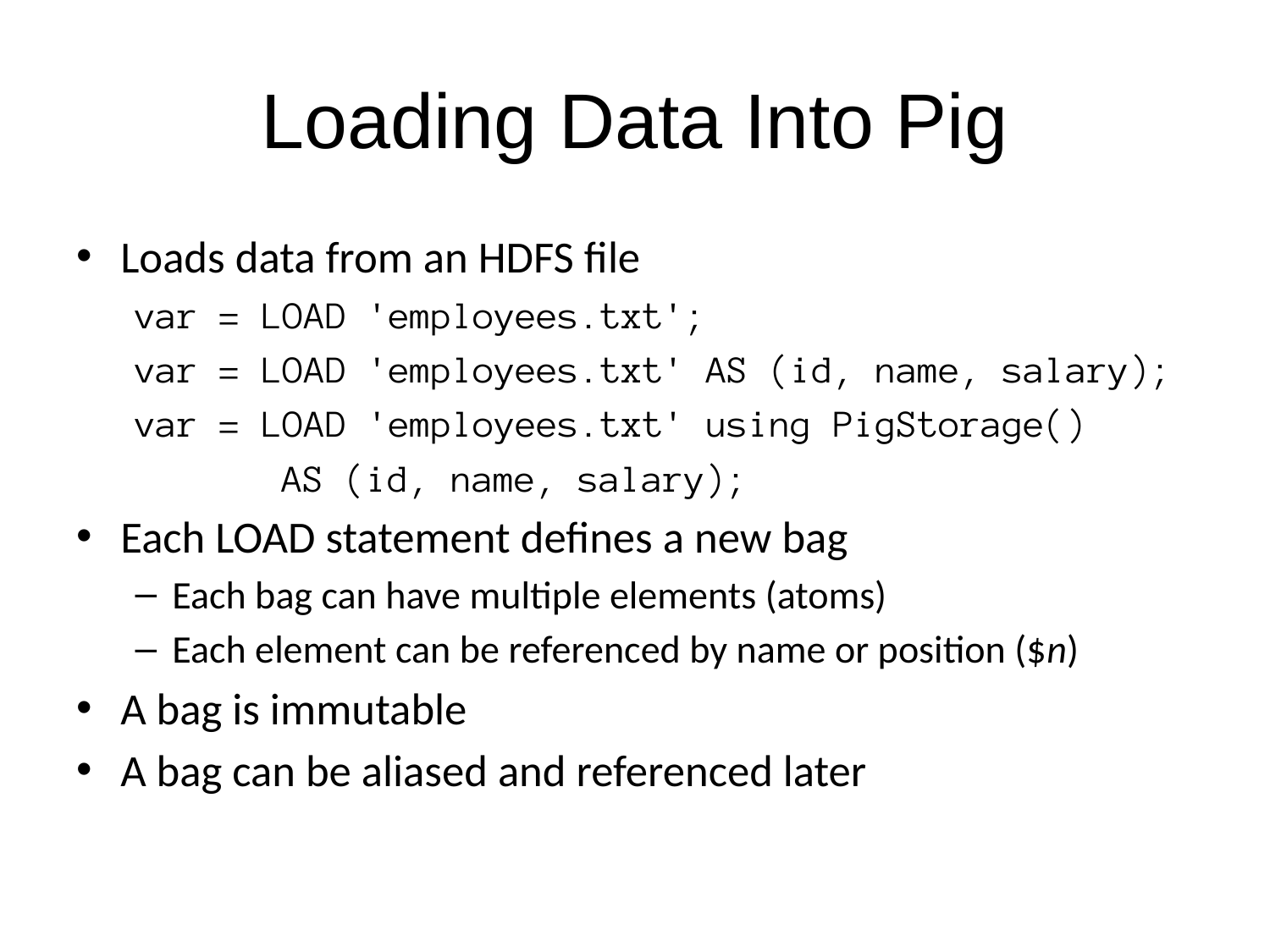

# Loading Data Into Pig
Loads data from an HDFS file
var = LOAD 'employees.txt';
var = LOAD 'employees.txt' AS (id, name, salary);
var = LOAD 'employees.txt' using PigStorage()
AS (id, name, salary);
Each LOAD statement defines a new bag
Each bag can have multiple elements (atoms)
Each element can be referenced by name or position ($n)
A bag is immutable
A bag can be aliased and referenced later